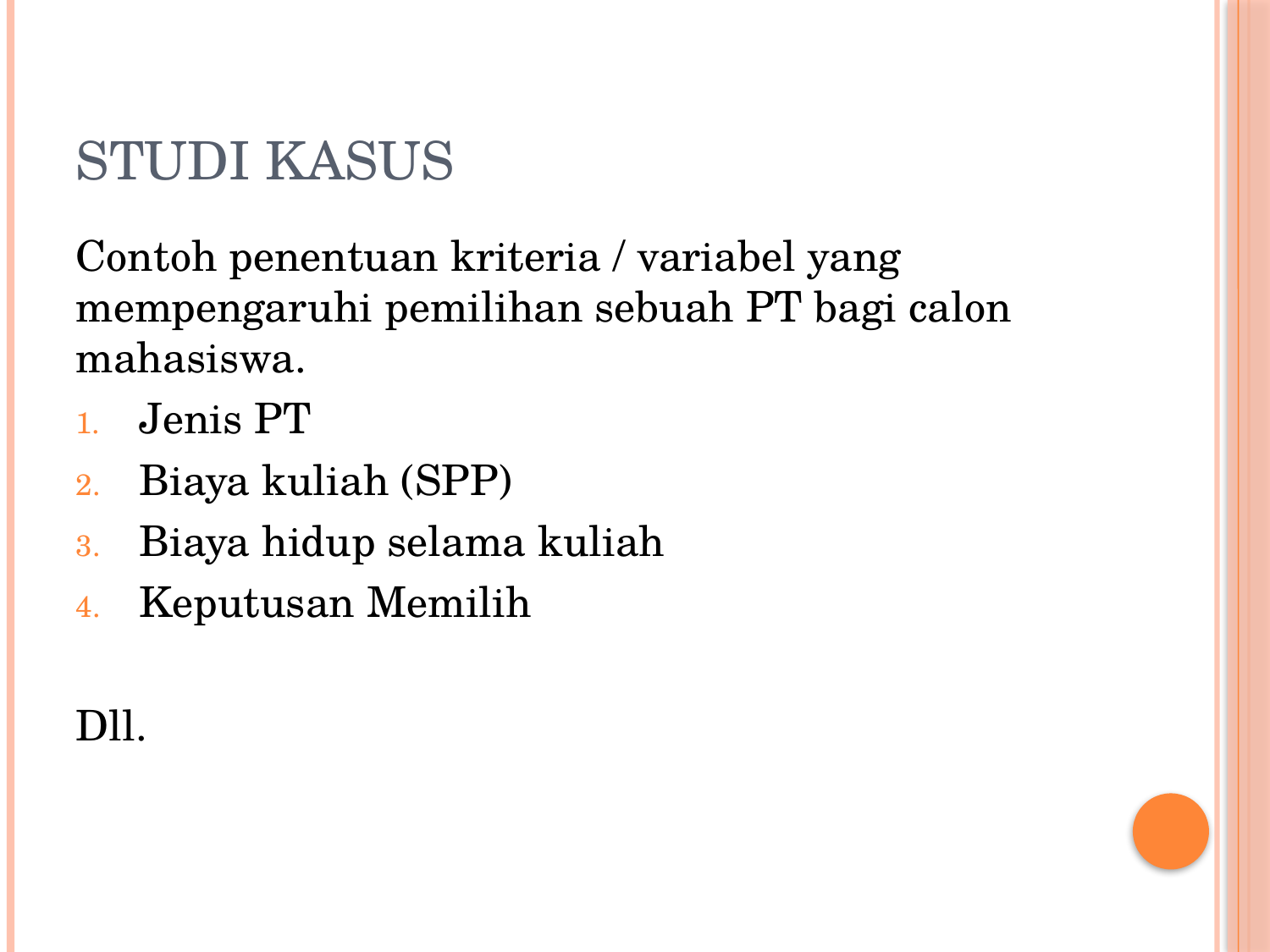

# Studi Kasus
Contoh penentuan kriteria / variabel yang mempengaruhi pemilihan sebuah PT bagi calon mahasiswa.
Jenis PT
Biaya kuliah (SPP)
Biaya hidup selama kuliah
Keputusan Memilih

Dll.